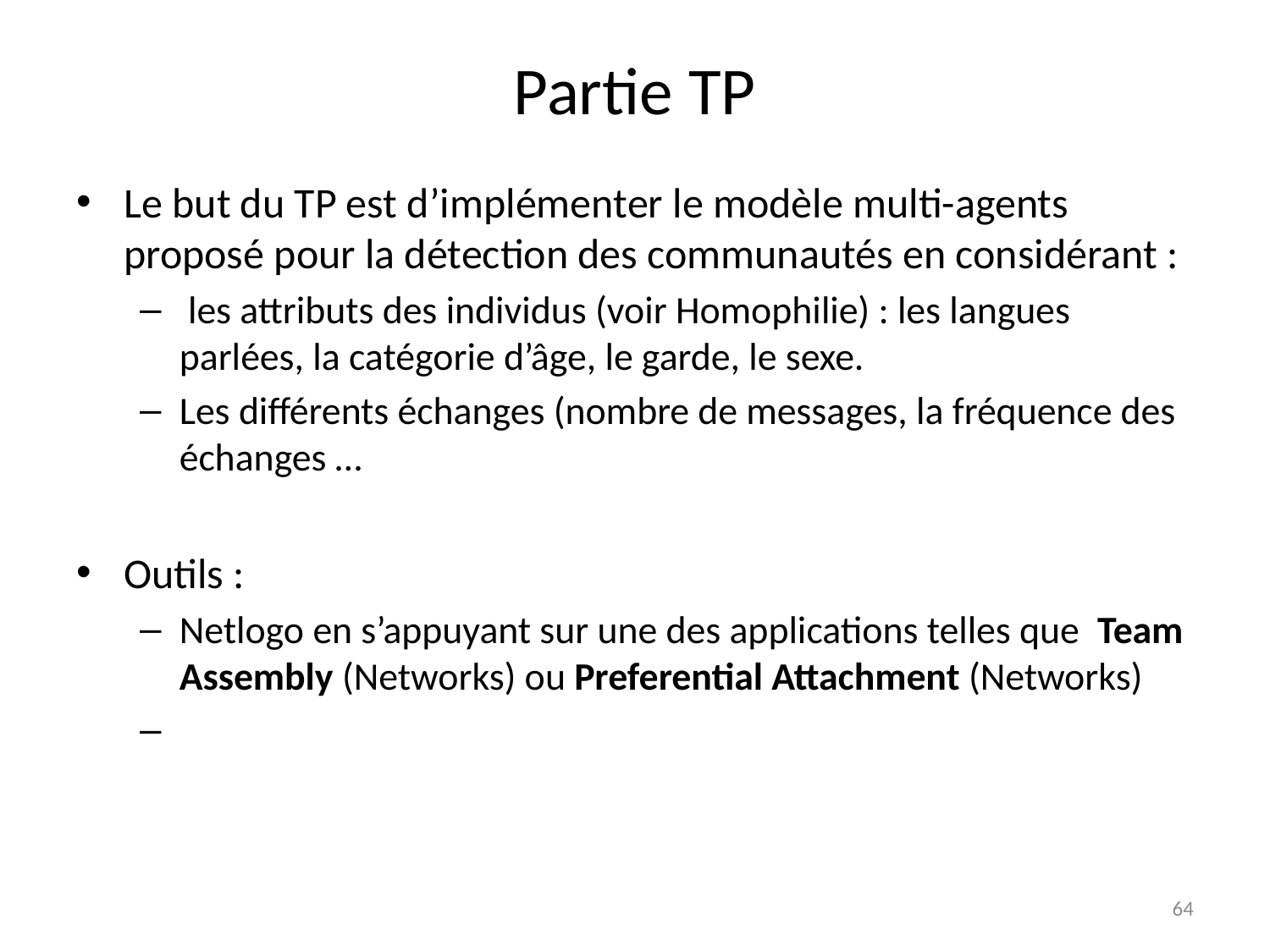

# Partie TP
Le but du TP est d’implémenter le modèle multi-agents proposé pour la détection des communautés en considérant :
 les attributs des individus (voir Homophilie) : les langues parlées, la catégorie d’âge, le garde, le sexe.
Les différents échanges (nombre de messages, la fréquence des échanges …

Outils :
Netlogo en s’appuyant sur une des applications telles que  Team Assembly (Networks) ou Preferential Attachment (Networks)

64